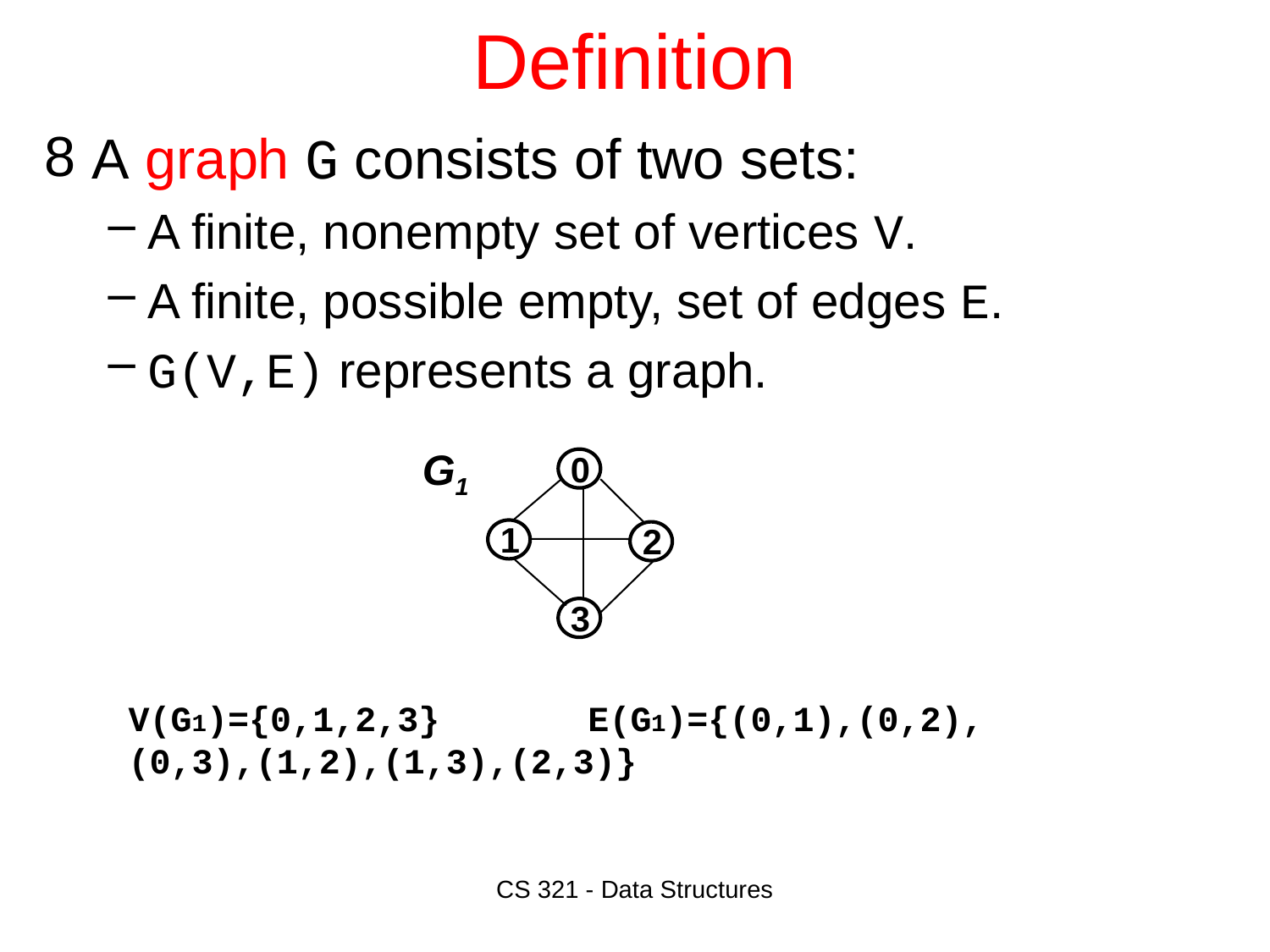

# Definition
A graph G consists of two sets:
A finite, nonempty set of vertices V.
A finite, possible empty, set of edges E.
G(V,E) represents a graph.
G1
0

1

2

3

V(G1)={0,1,2,3}       E(G1)={(0,1),(0,2),(0,3),(1,2),(1,3),(2,3)}
CS 321 - Data Structures